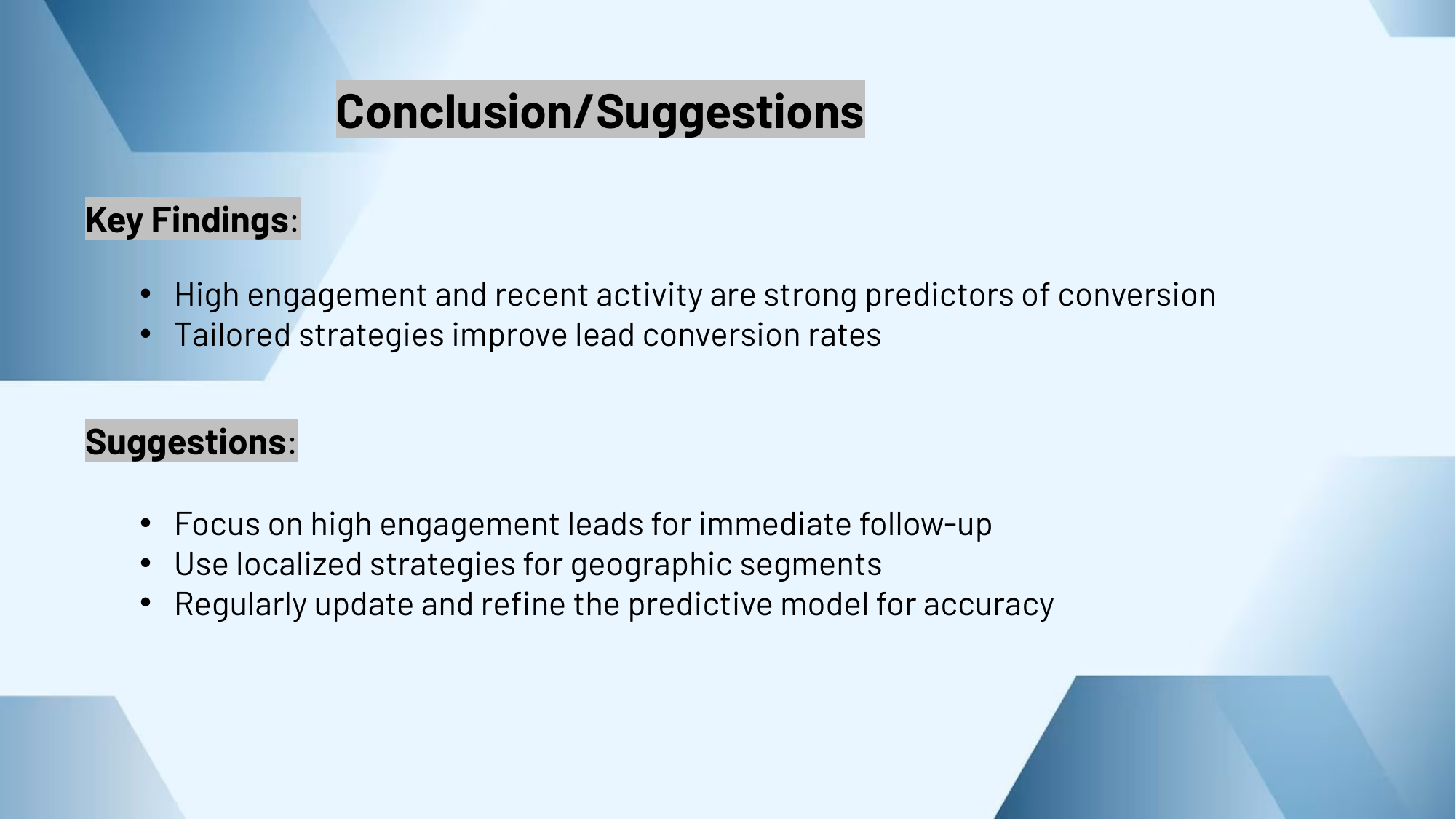

Conclusion/Suggestions

Key Findings:

High engagement and recent activity are strong predictors of conversion
Tailored strategies improve lead conversion rates

Suggestions:

Focus on high engagement leads for immediate follow-up
Use localized strategies for geographic segments
Regularly update and refine the predictive model for accuracy